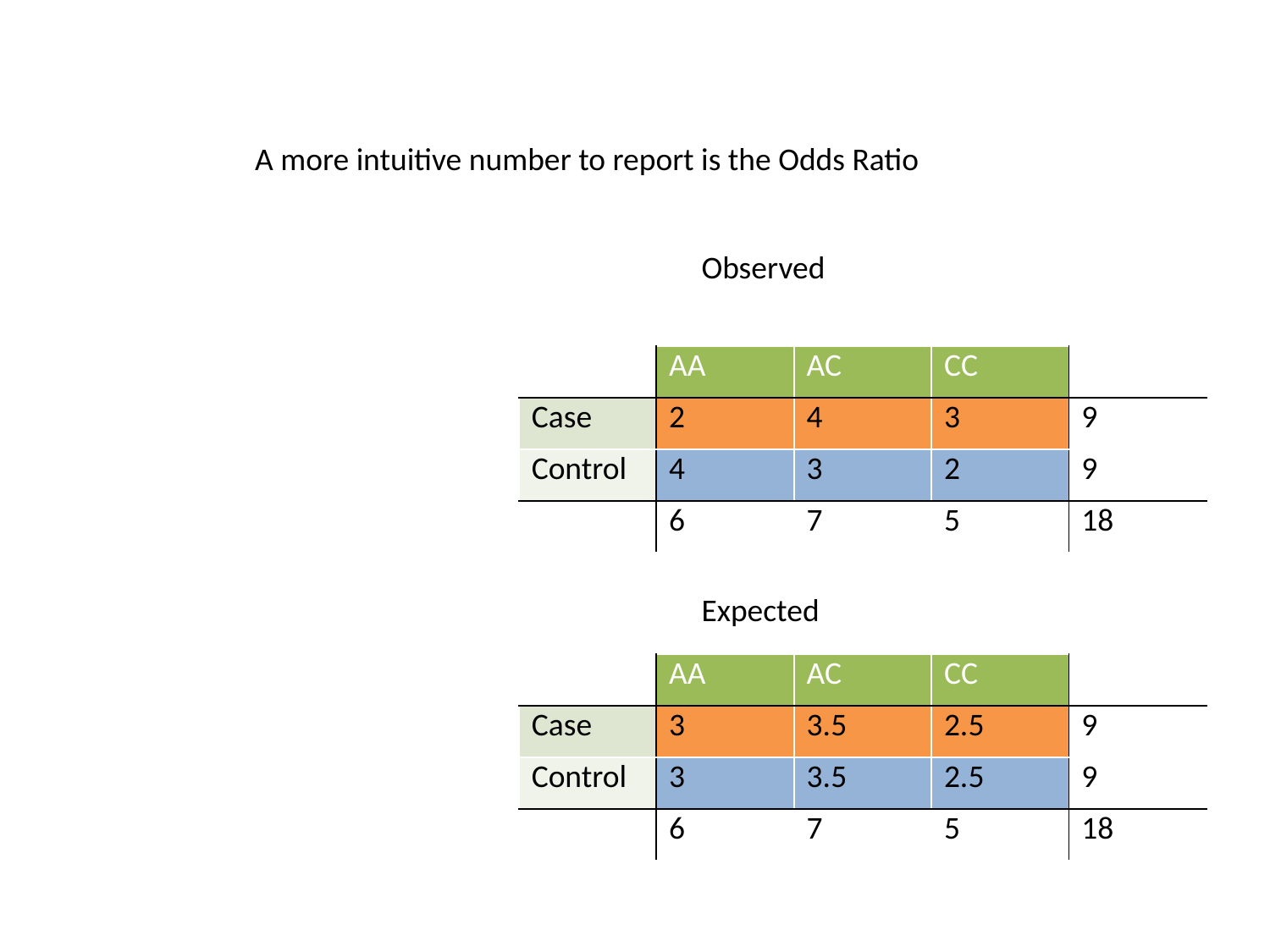

A more intuitive number to report is the Odds Ratio
Observed

Expected

E

|  | AA | AC | CC |  |
| --- | --- | --- | --- | --- |
| Case | 2 | 4 | 3 | 9 |
| Control | 4 | 3 | 2 | 9 |
|  | 6 | 7 | 5 | 18 |
|  | AA | AC | CC |  |
| --- | --- | --- | --- | --- |
| Case | 3 | 3.5 | 2.5 | 9 |
| Control | 3 | 3.5 | 2.5 | 9 |
|  | 6 | 7 | 5 | 18 |